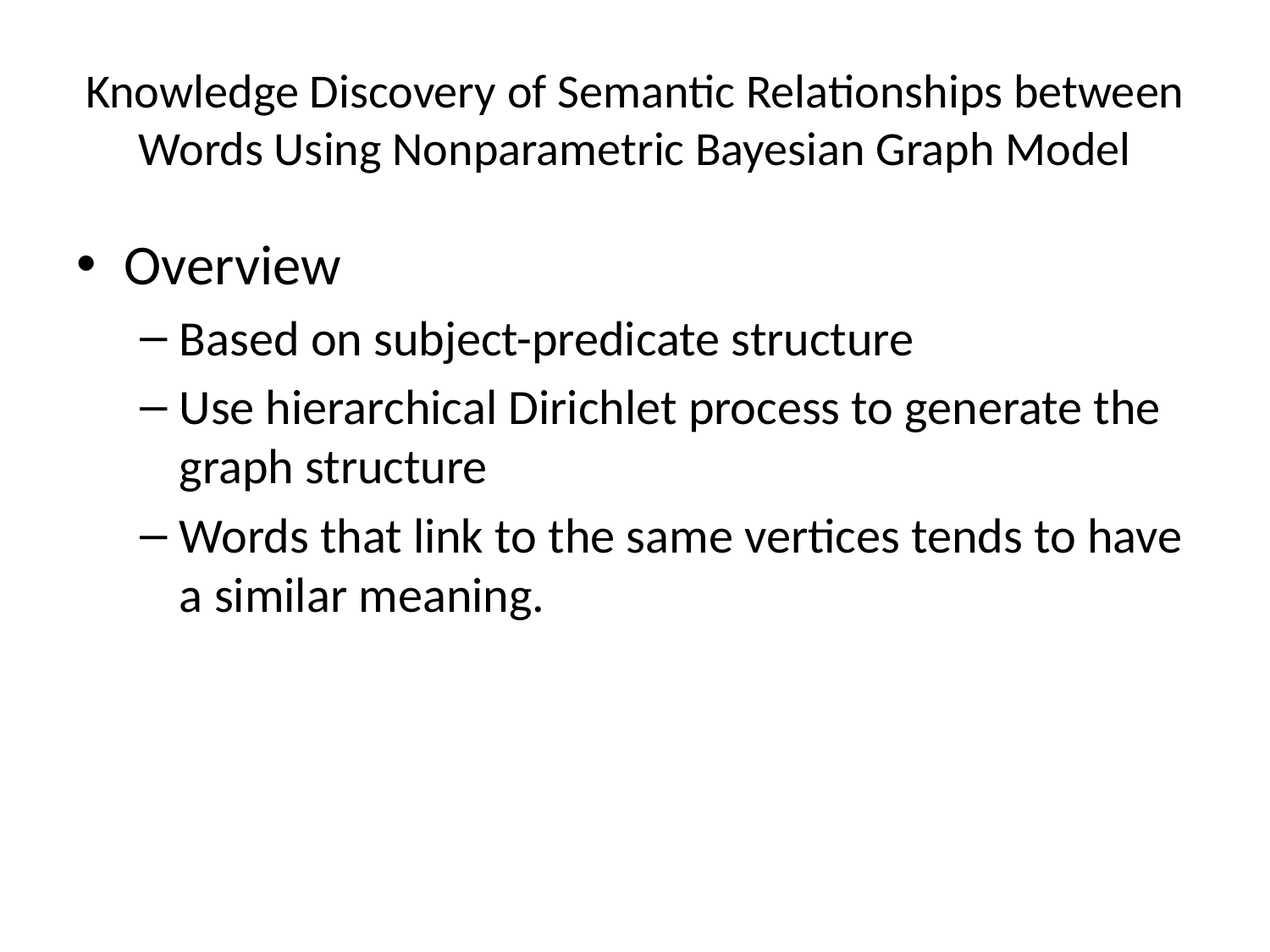

# Knowledge Discovery of Semantic Relationships between Words Using Nonparametric Bayesian Graph Model
Overview
Based on subject-predicate structure
Use hierarchical Dirichlet process to generate the graph structure
Words that link to the same vertices tends to have a similar meaning.